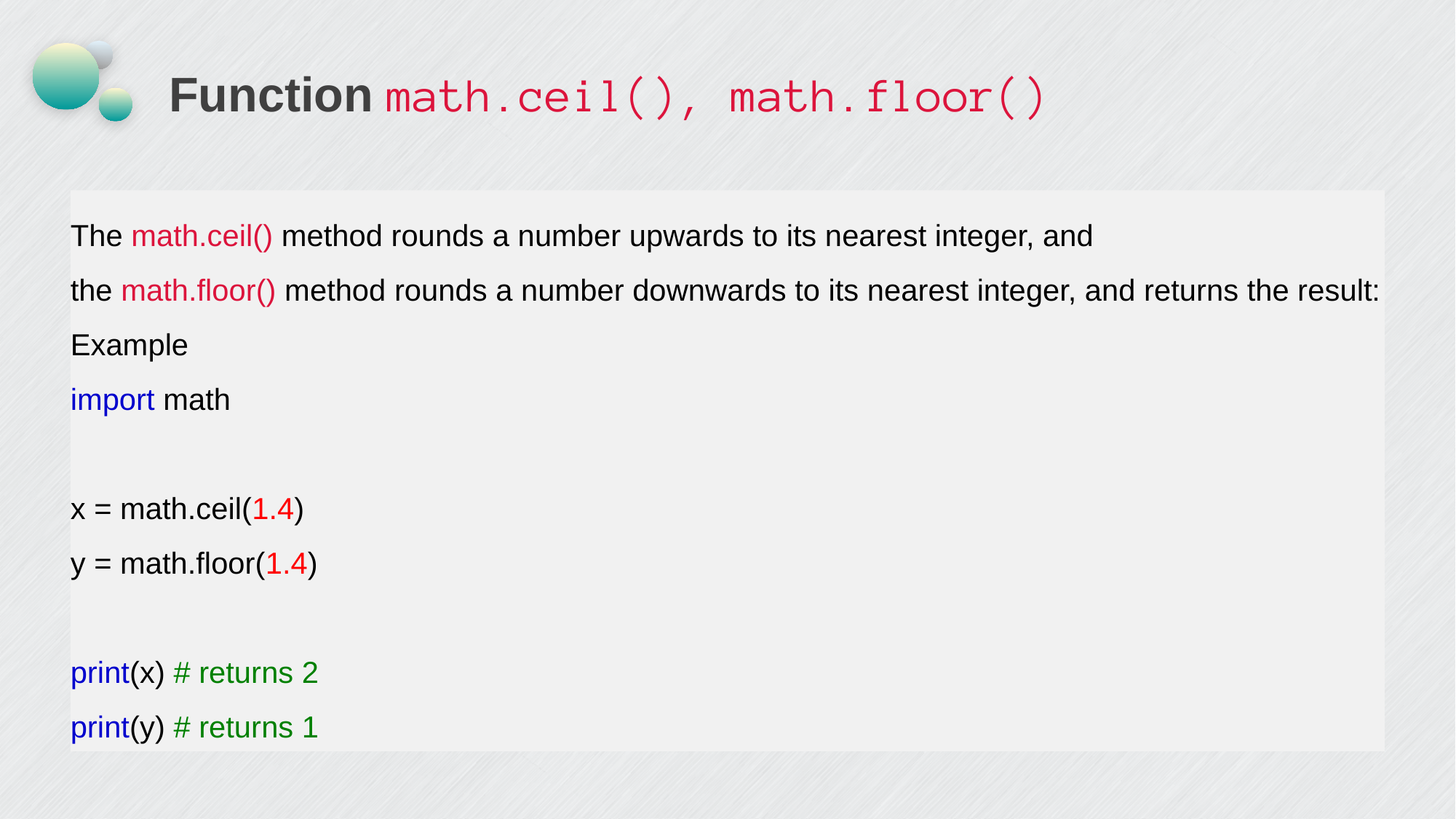

Function math.ceil(), math.floor()
The math.ceil() method rounds a number upwards to its nearest integer, and the math.floor() method rounds a number downwards to its nearest integer, and returns the result:
Example
import math
x = math.ceil(1.4)
y = math.floor(1.4)
print(x) # returns 2
print(y) # returns 1